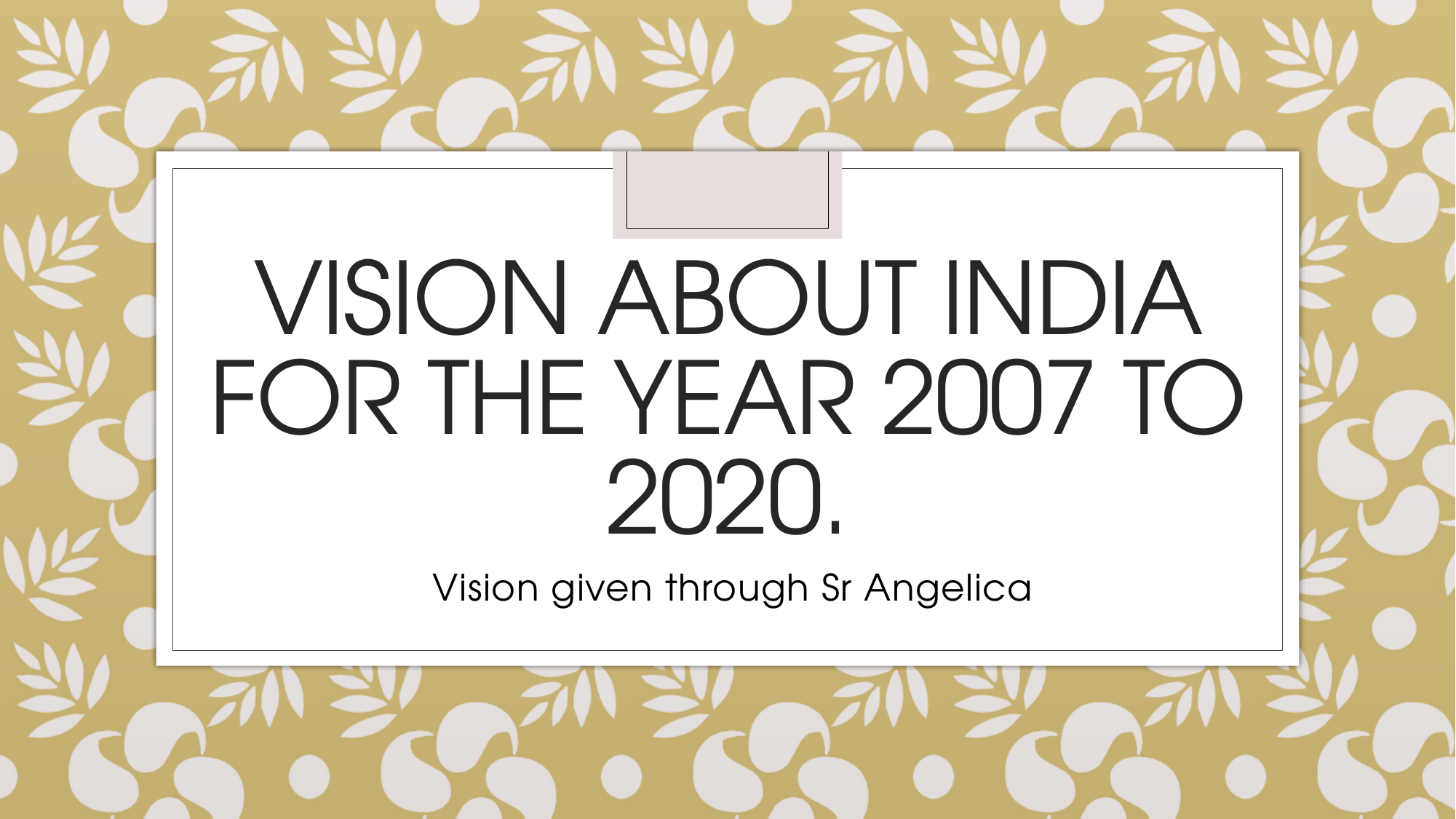

# Vision about India for the year 2007 to 2020.
 Vision given through Sr Angelica